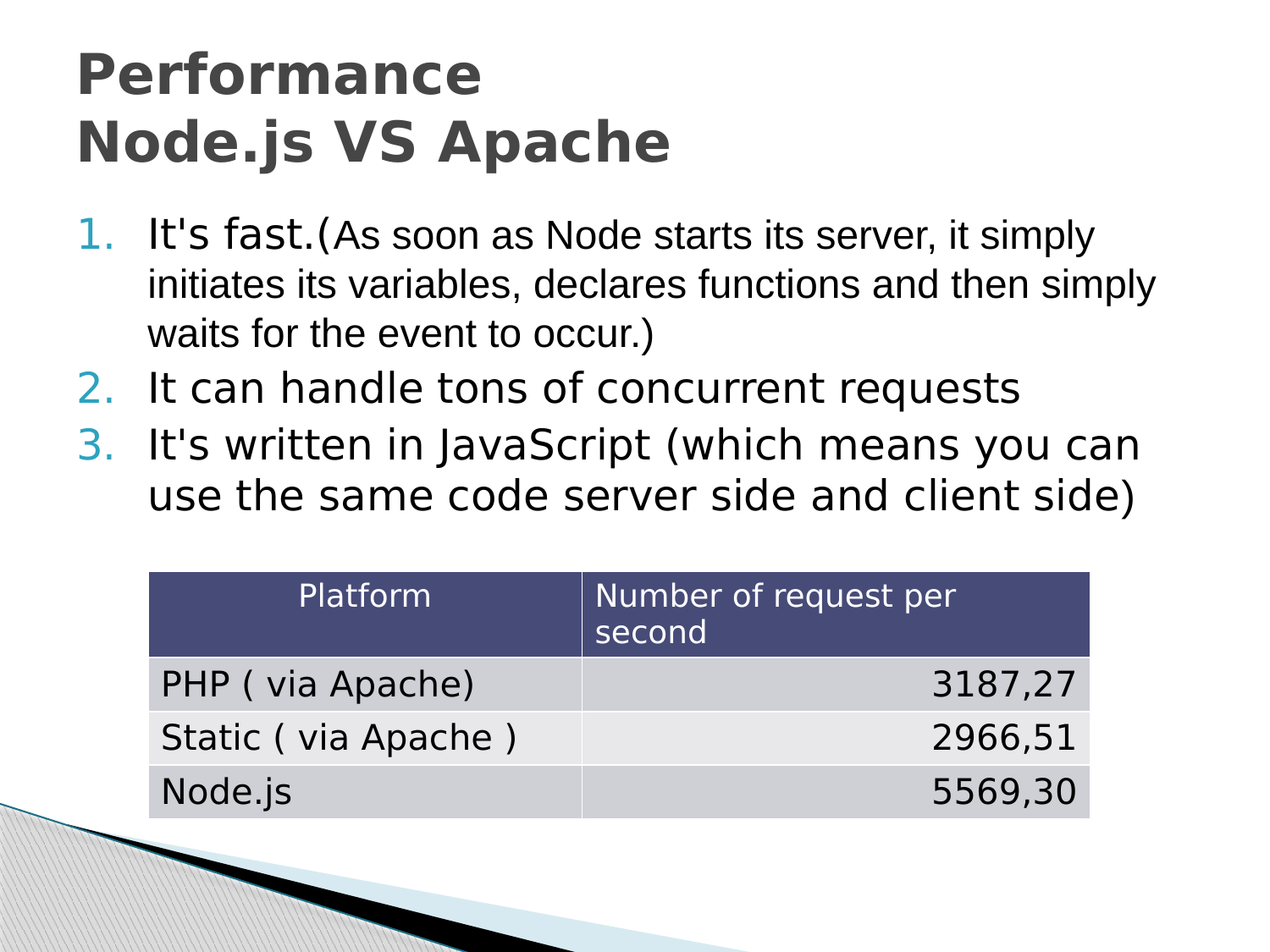

# Performance Node.js VS Apache
It's fast.(As soon as Node starts its server, it simply initiates its variables, declares functions and then simply waits for the event to occur.)
It can handle tons of concurrent requests
It's written in JavaScript (which means you can use the same code server side and client side)
| Platform | Number of request per second |
| --- | --- |
| PHP ( via Apache) | 3187,27 |
| Static ( via Apache ) | 2966,51 |
| Node.js | 5569,30 |